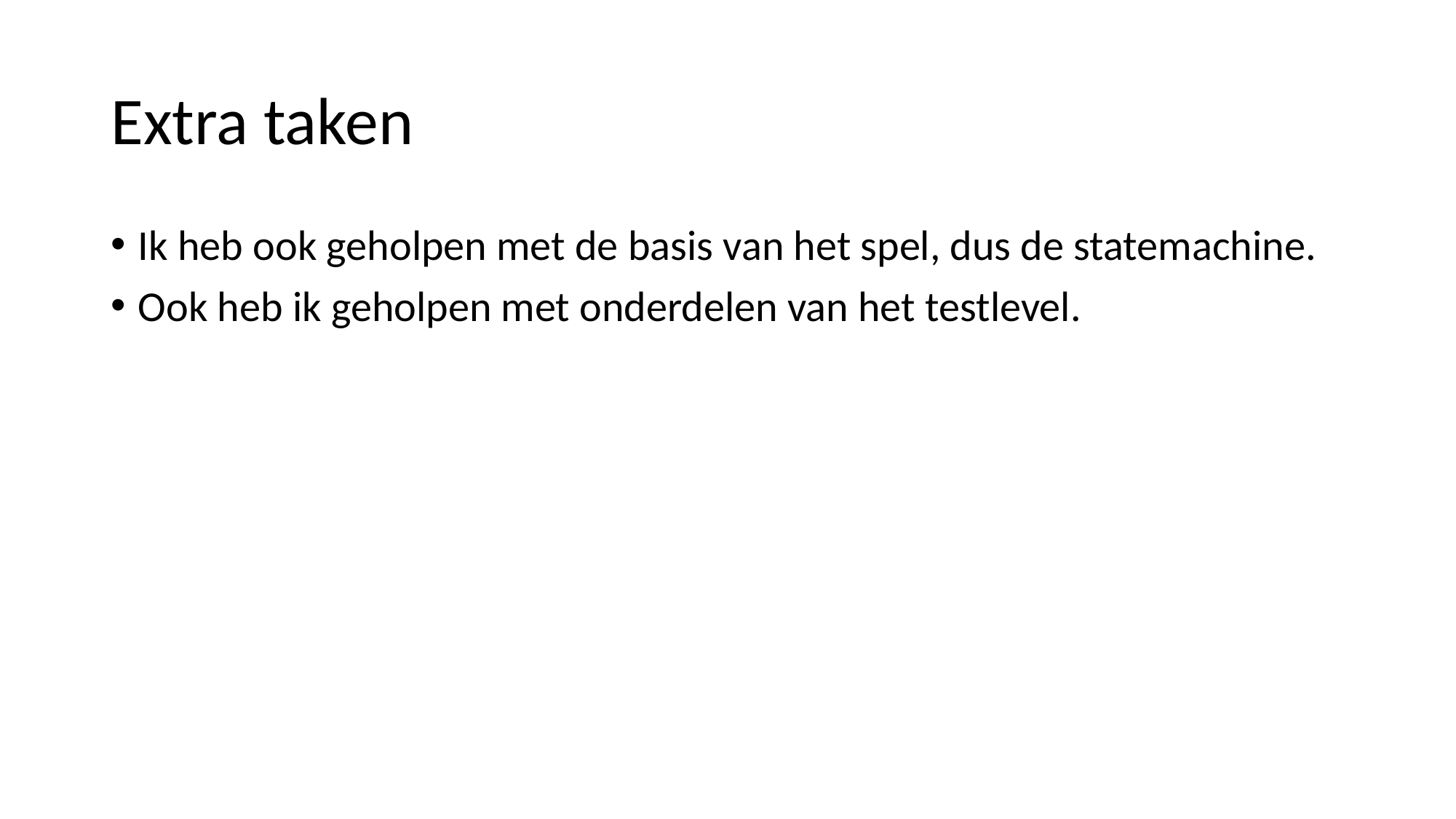

# Extra taken
Ik heb ook geholpen met de basis van het spel, dus de statemachine.
Ook heb ik geholpen met onderdelen van het testlevel.